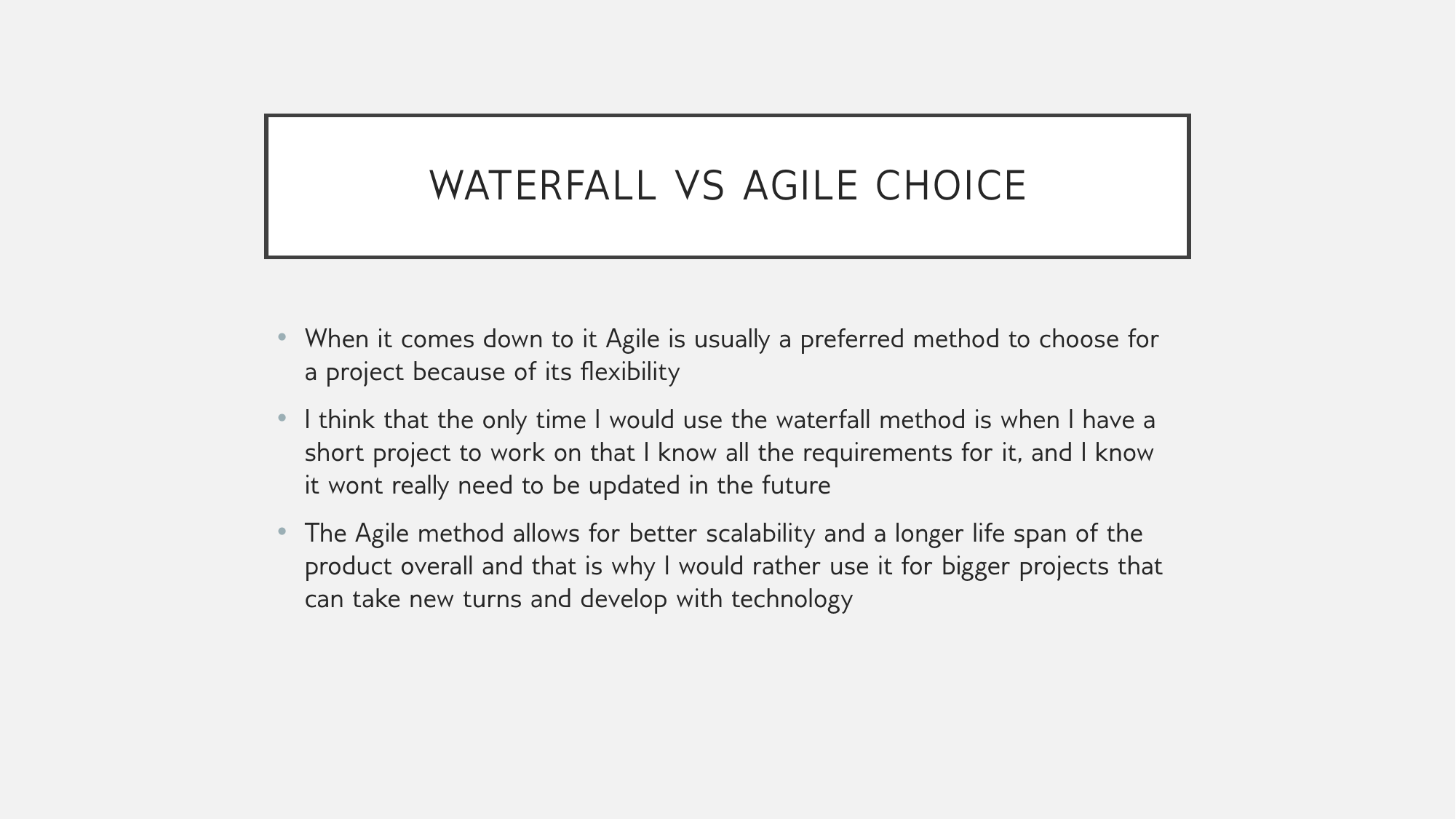

# Waterfall vs agile choice
When it comes down to it Agile is usually a preferred method to choose for a project because of its flexibility
I think that the only time I would use the waterfall method is when I have a short project to work on that I know all the requirements for it, and I know it wont really need to be updated in the future
The Agile method allows for better scalability and a longer life span of the product overall and that is why I would rather use it for bigger projects that can take new turns and develop with technology